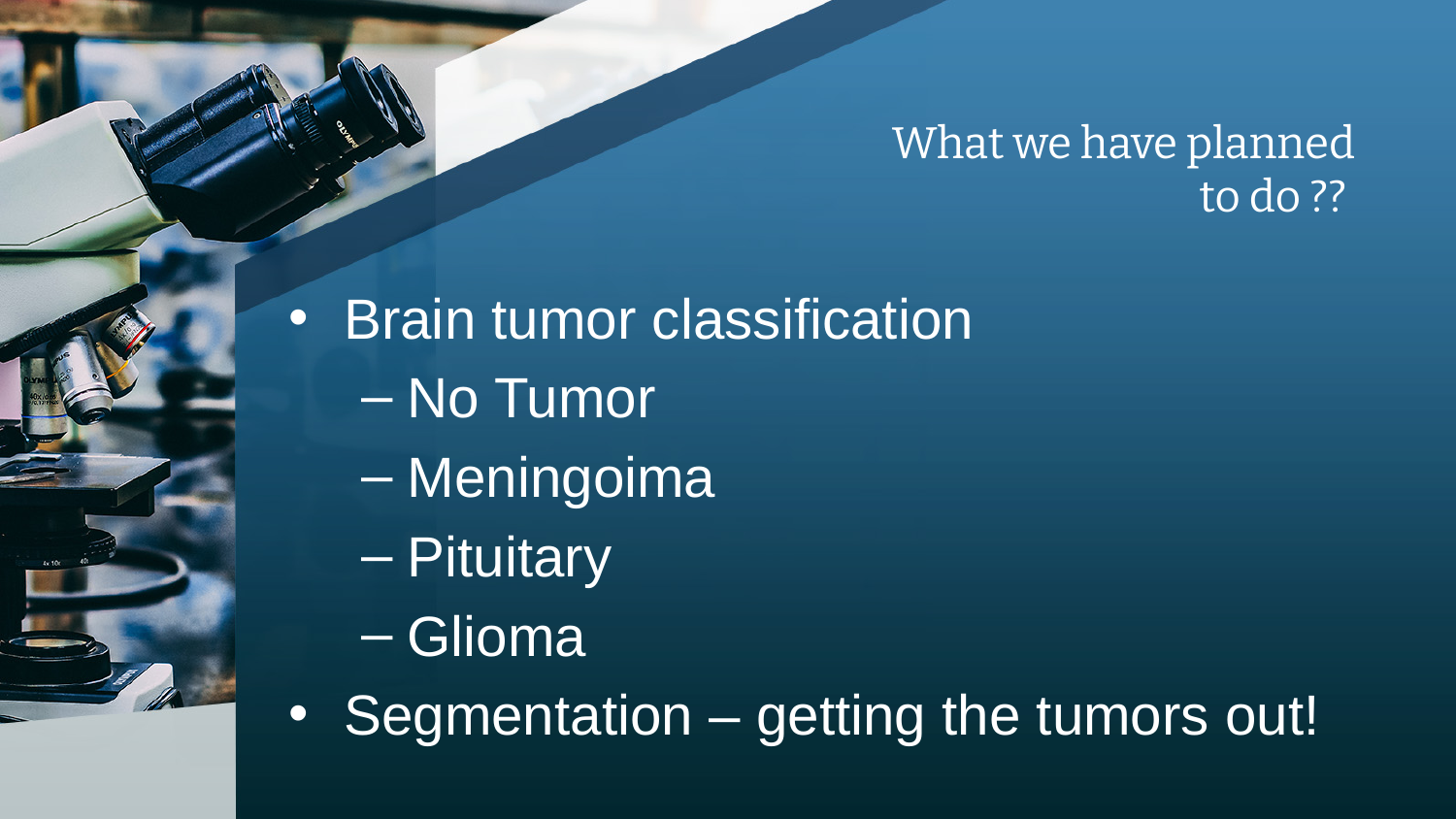

What we have planned to do ??
Brain tumor classification
No Tumor
Meningoima
Pituitary
Glioma
Segmentation – getting the tumors out!